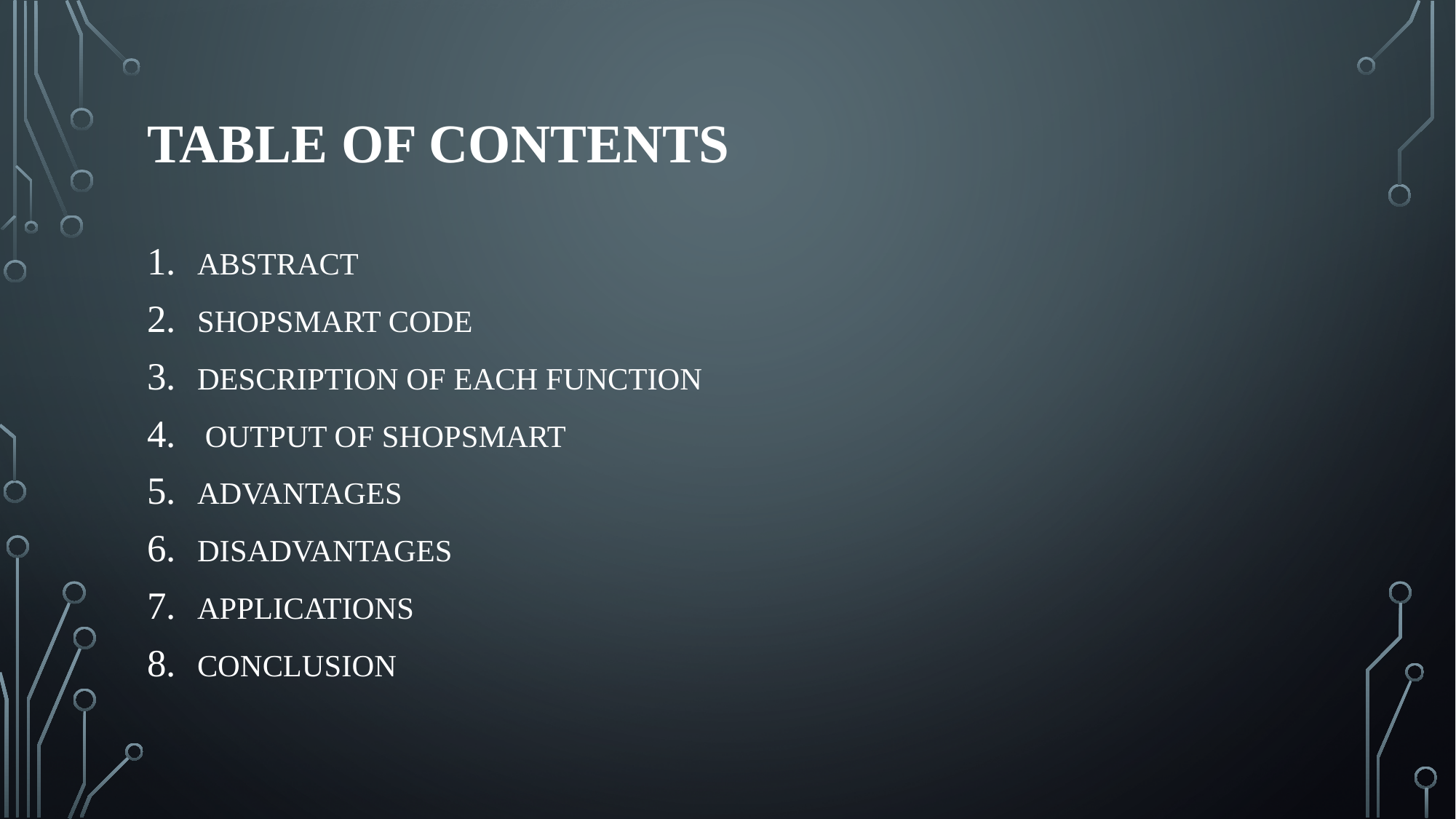

# TABLE OF CONTENTS
ABSTRACT
SHOPSMART CODE
DESCRIPTION OF EACH FUNCTION
 OUTPUT OF SHOPSMART
ADVANTAGES
DISADVANTAGES
APPLICATIONS
CONCLUSION